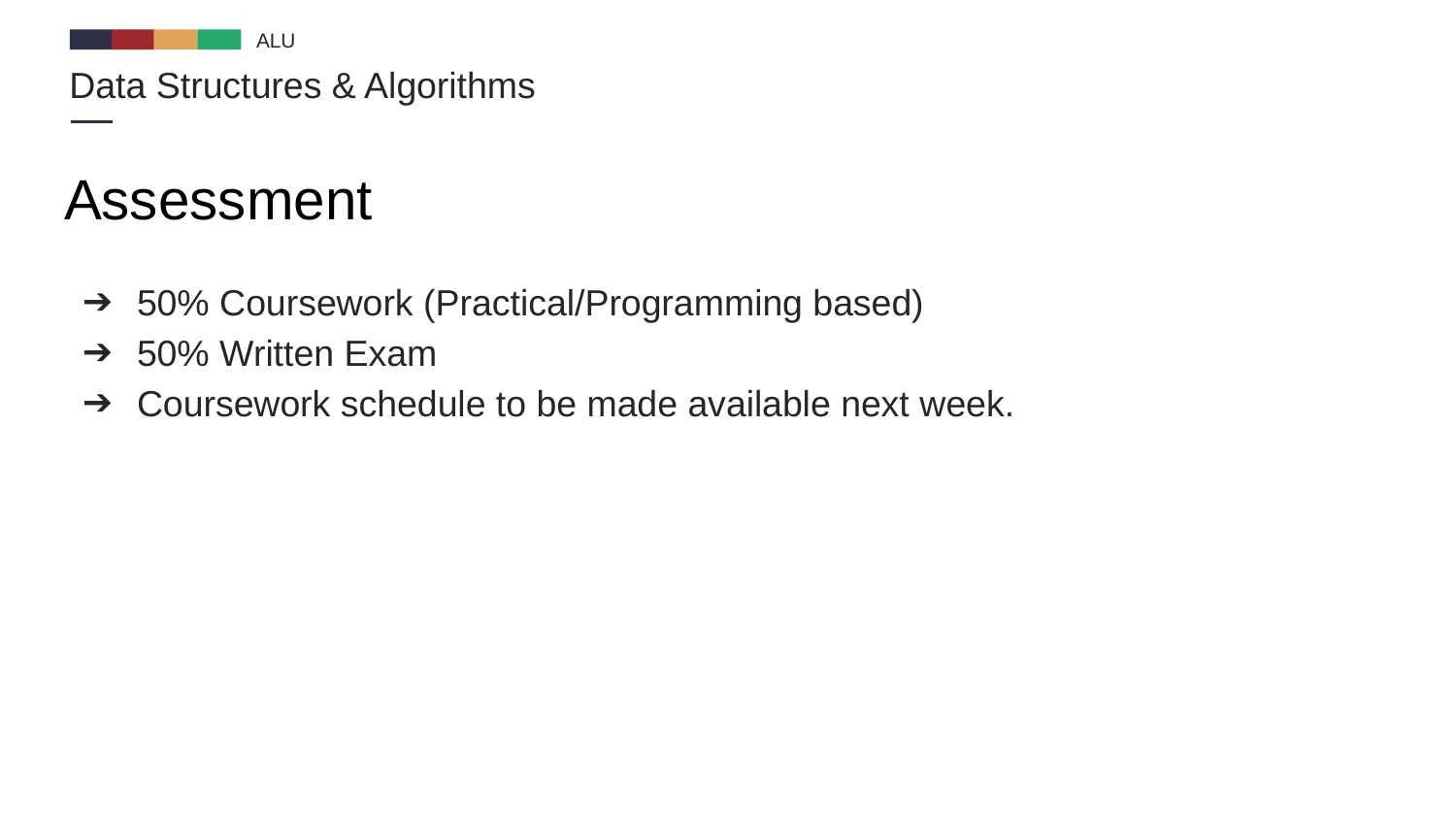

# Assessment
50% Coursework (Practical/Programming based)
50% Written Exam
Coursework schedule to be made available next week.